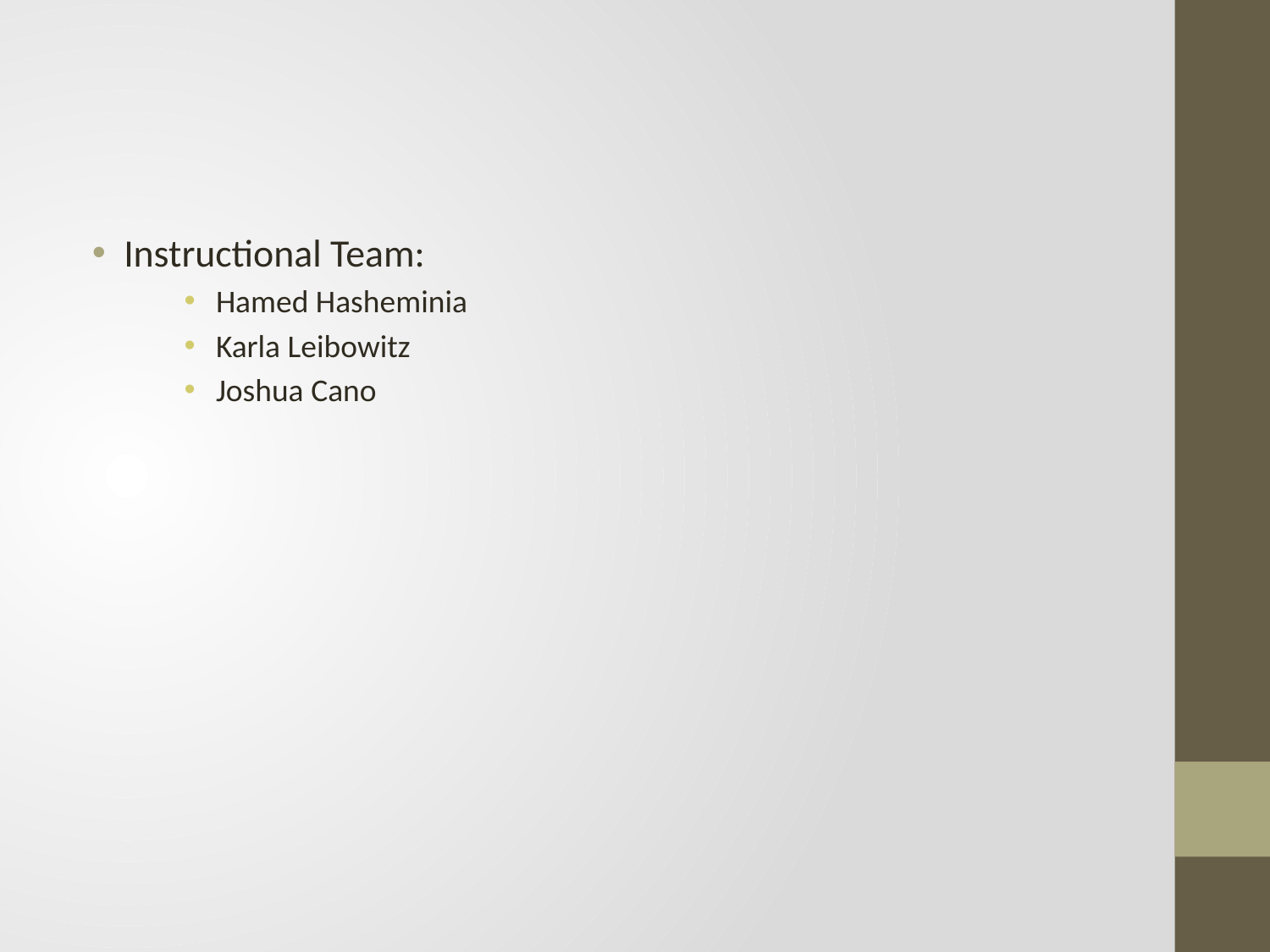

#
Instructional Team:
Hamed Hasheminia
Karla Leibowitz
Joshua Cano